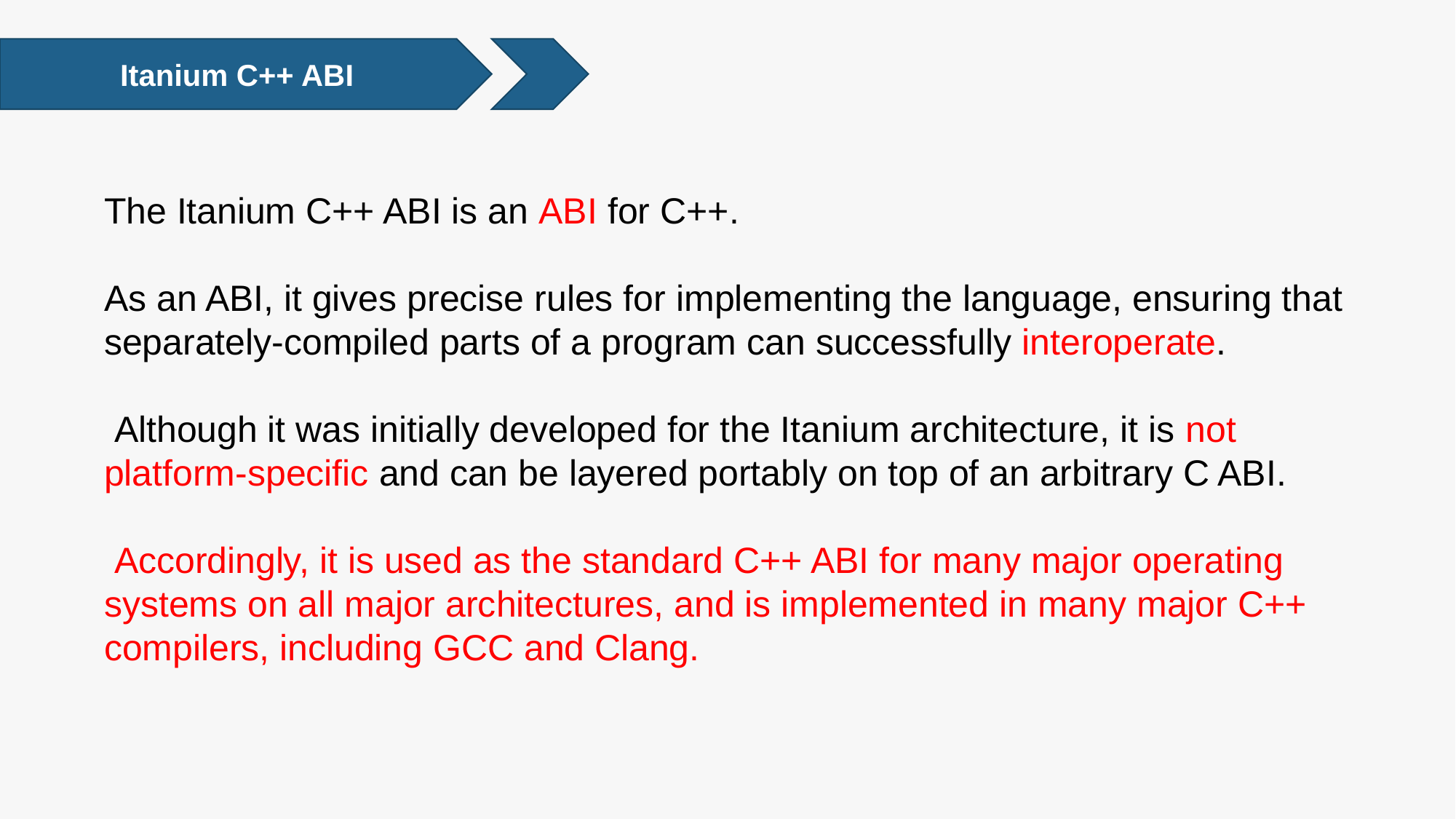

Itanium C++ ABI

The Itanium C++ ABI is an ABI for C++.

As an ABI, it gives precise rules for implementing the language, ensuring that separately-compiled parts of a program can successfully interoperate.

 Although it was initially developed for the Itanium architecture, it is not platform-specific and can be layered portably on top of an arbitrary C ABI.

 Accordingly, it is used as the standard C++ ABI for many major operating systems on all major architectures, and is implemented in many major C++ compilers, including GCC and Clang.